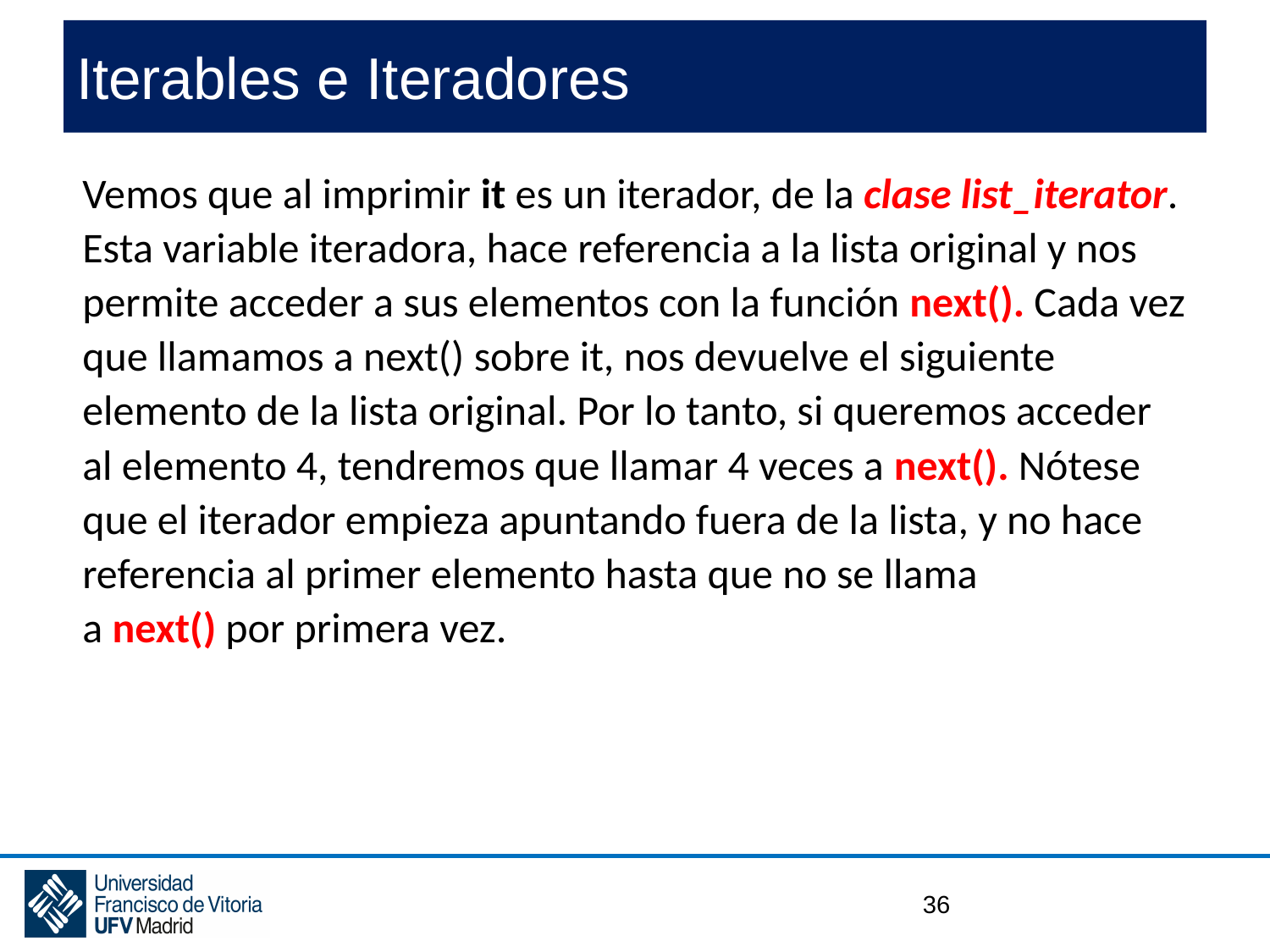

# Iterables e Iteradores
Vemos que al imprimir it es un iterador, de la clase list_iterator. Esta variable iteradora, hace referencia a la lista original y nos permite acceder a sus elementos con la función next(). Cada vez que llamamos a next() sobre it, nos devuelve el siguiente elemento de la lista original. Por lo tanto, si queremos acceder al elemento 4, tendremos que llamar 4 veces a next(). Nótese que el iterador empieza apuntando fuera de la lista, y no hace referencia al primer elemento hasta que no se llama a next() por primera vez.
36